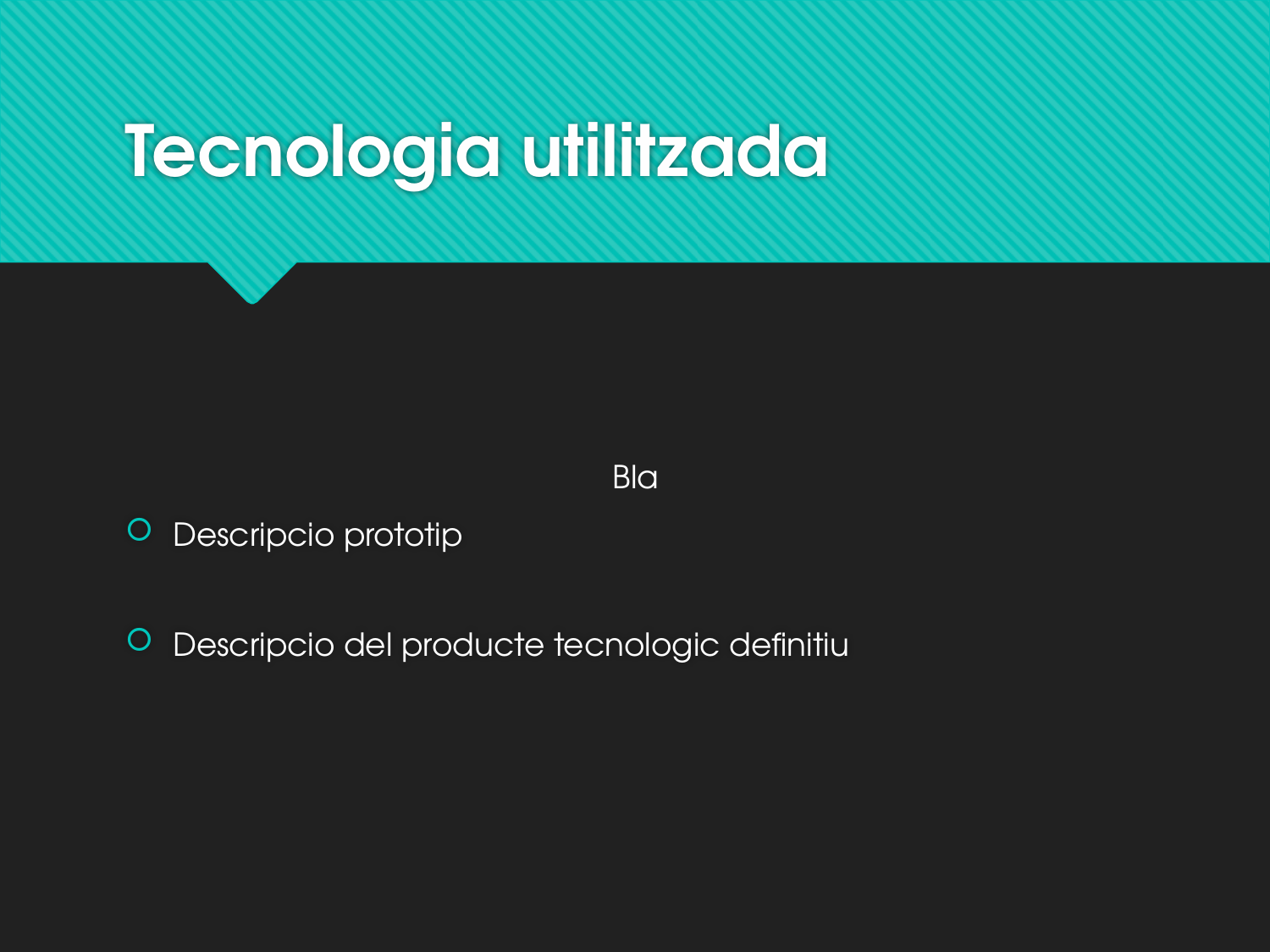

# Tecnologia utilitzada

Descripcio prototip

Descripcio del producte tecnologic definitiu
Bla